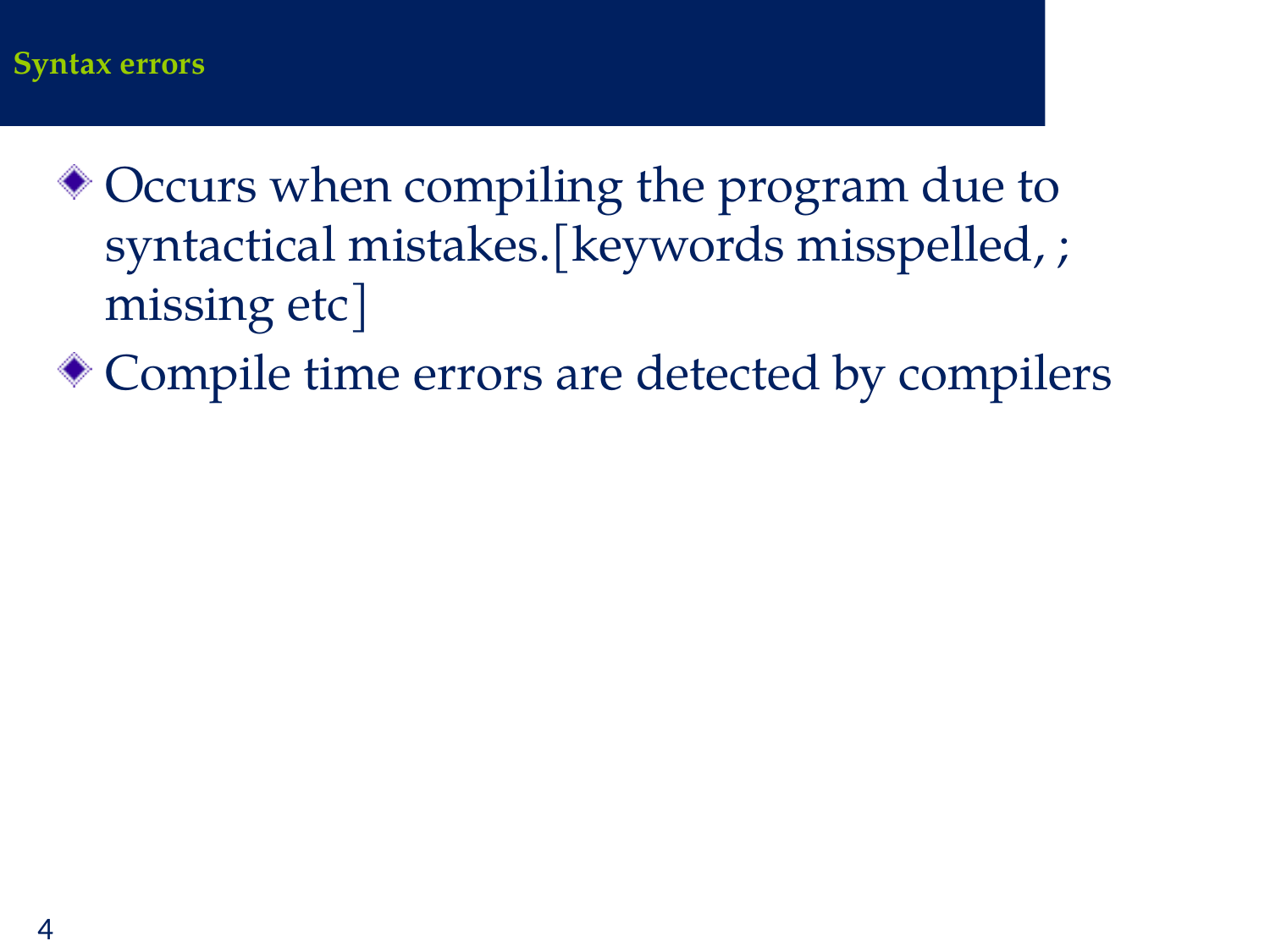

# Syntax errors
Occurs when compiling the program due to syntactical mistakes.[keywords misspelled, ; missing etc]
Compile time errors are detected by compilers

4